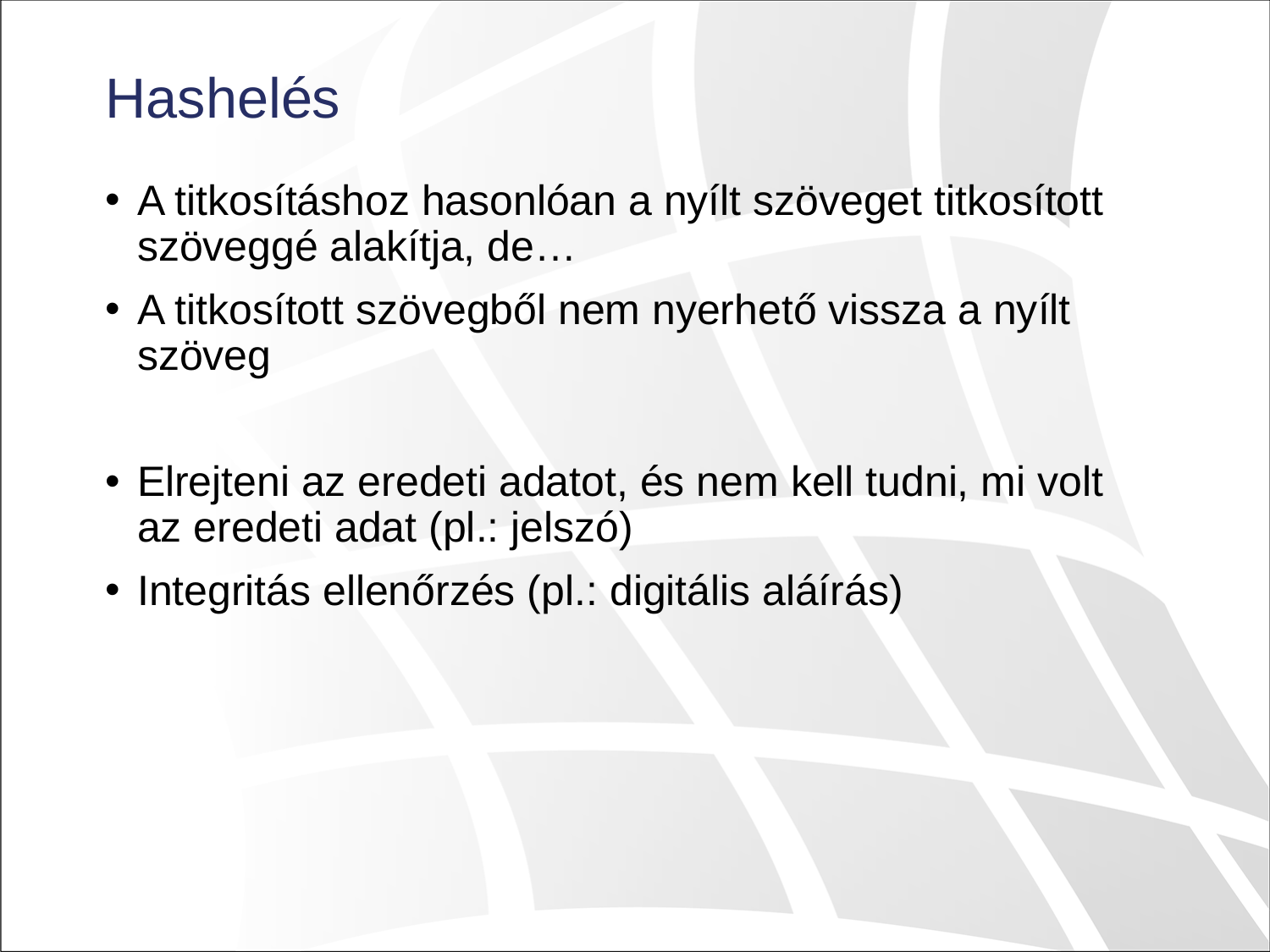

# Hashelés
A titkosításhoz hasonlóan a nyílt szöveget titkosított szöveggé alakítja, de…
A titkosított szövegből nem nyerhető vissza a nyílt szöveg

Elrejteni az eredeti adatot, és nem kell tudni, mi volt az eredeti adat (pl.: jelszó)
Integritás ellenőrzés (pl.: digitális aláírás)